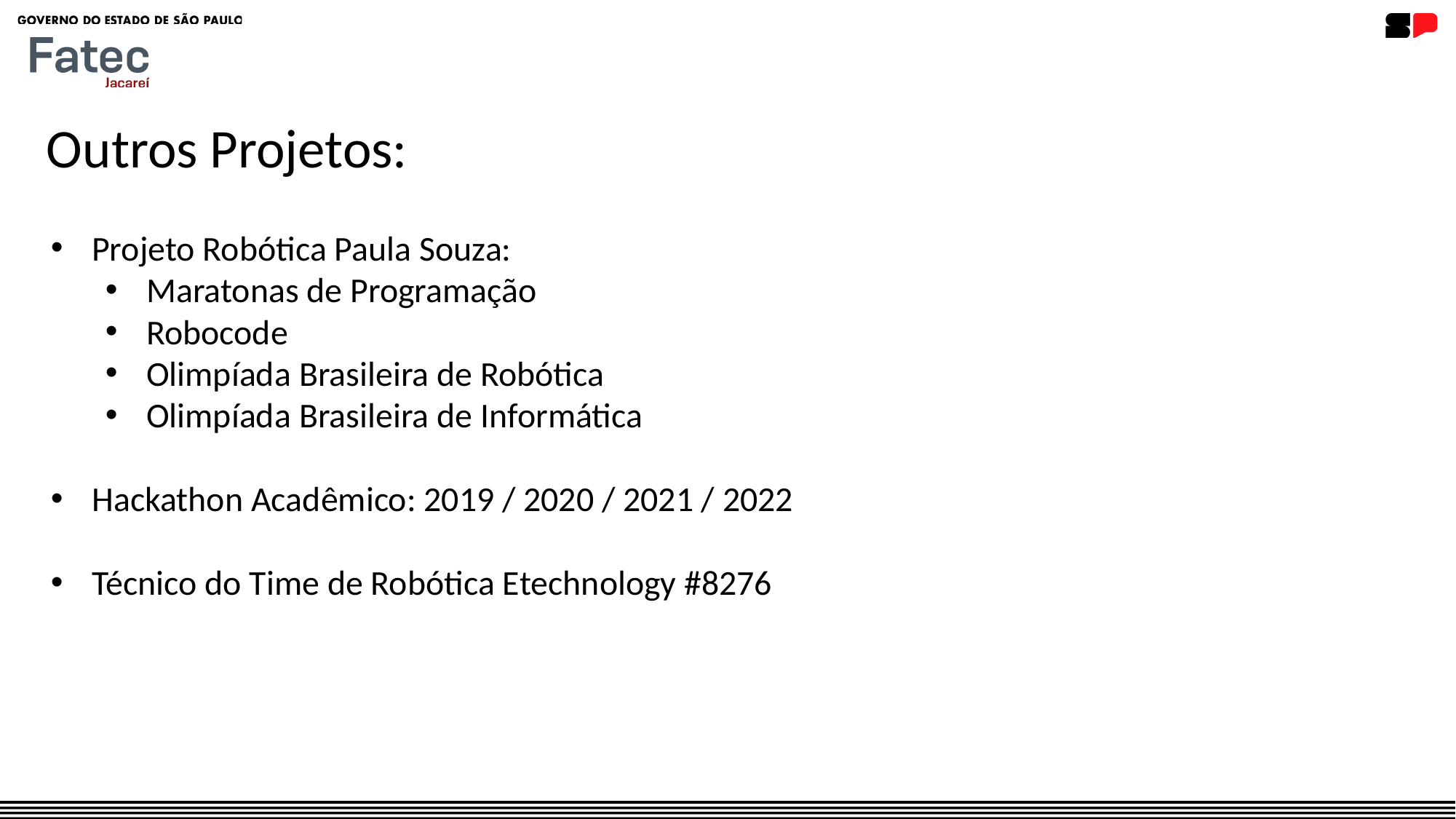

Outros Projetos:
Projeto Robótica Paula Souza:
Maratonas de Programação
Robocode
Olimpíada Brasileira de Robótica
Olimpíada Brasileira de Informática

Hackathon Acadêmico: 2019 / 2020 / 2021 / 2022

Técnico do Time de Robótica Etechnology #8276